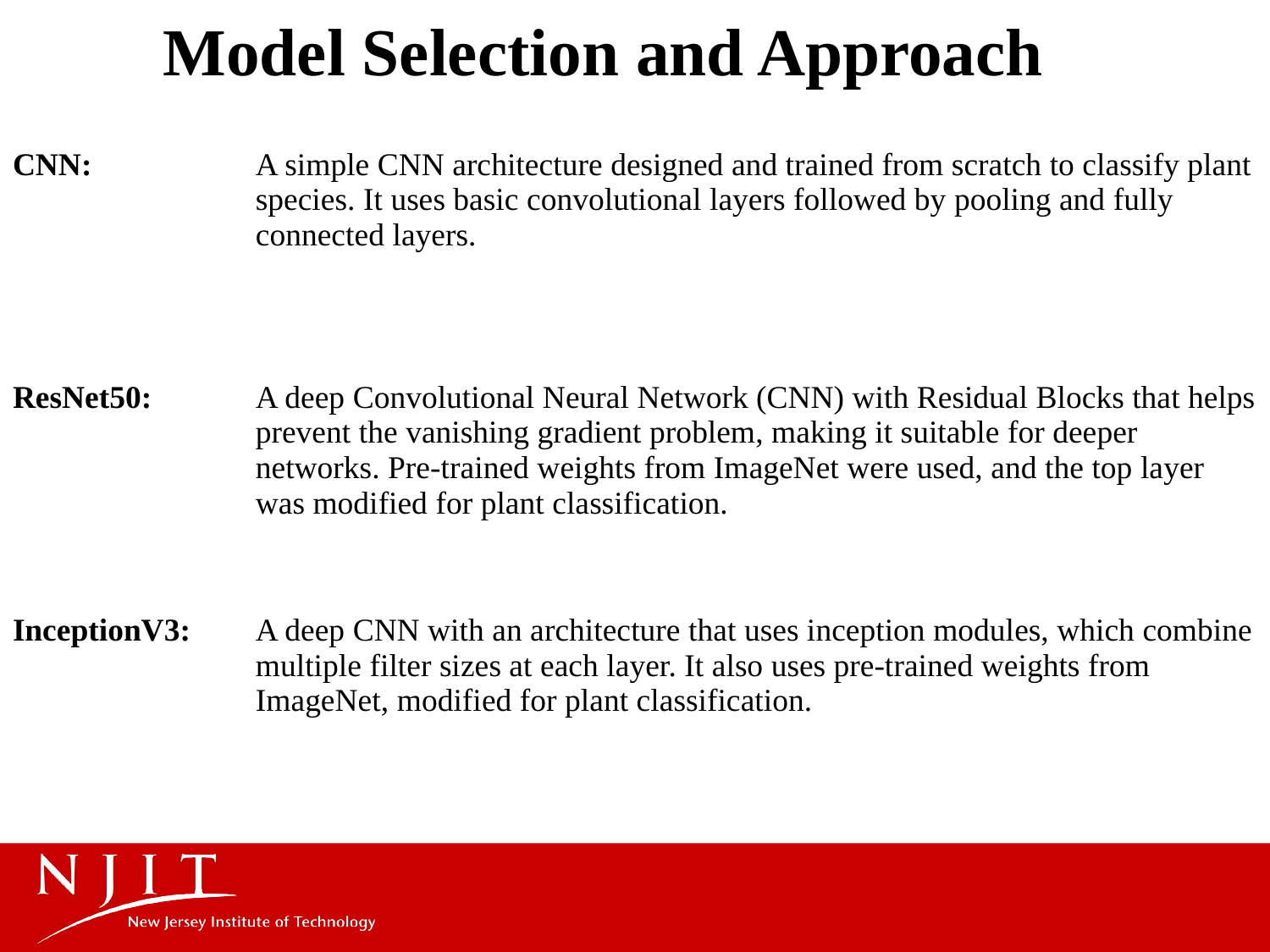

# Model Selection and Approach
| CNN: | A simple CNN architecture designed and trained from scratch to classify plant species. It uses basic convolutional layers followed by pooling and fully connected layers. |
| --- | --- |
| ResNet50: | A deep Convolutional Neural Network (CNN) with Residual Blocks that helps prevent the vanishing gradient problem, making it suitable for deeper networks. Pre-trained weights from ImageNet were used, and the top layer was modified for plant classification. |
| InceptionV3: | A deep CNN with an architecture that uses inception modules, which combine multiple filter sizes at each layer. It also uses pre-trained weights from ImageNet, modified for plant classification. |